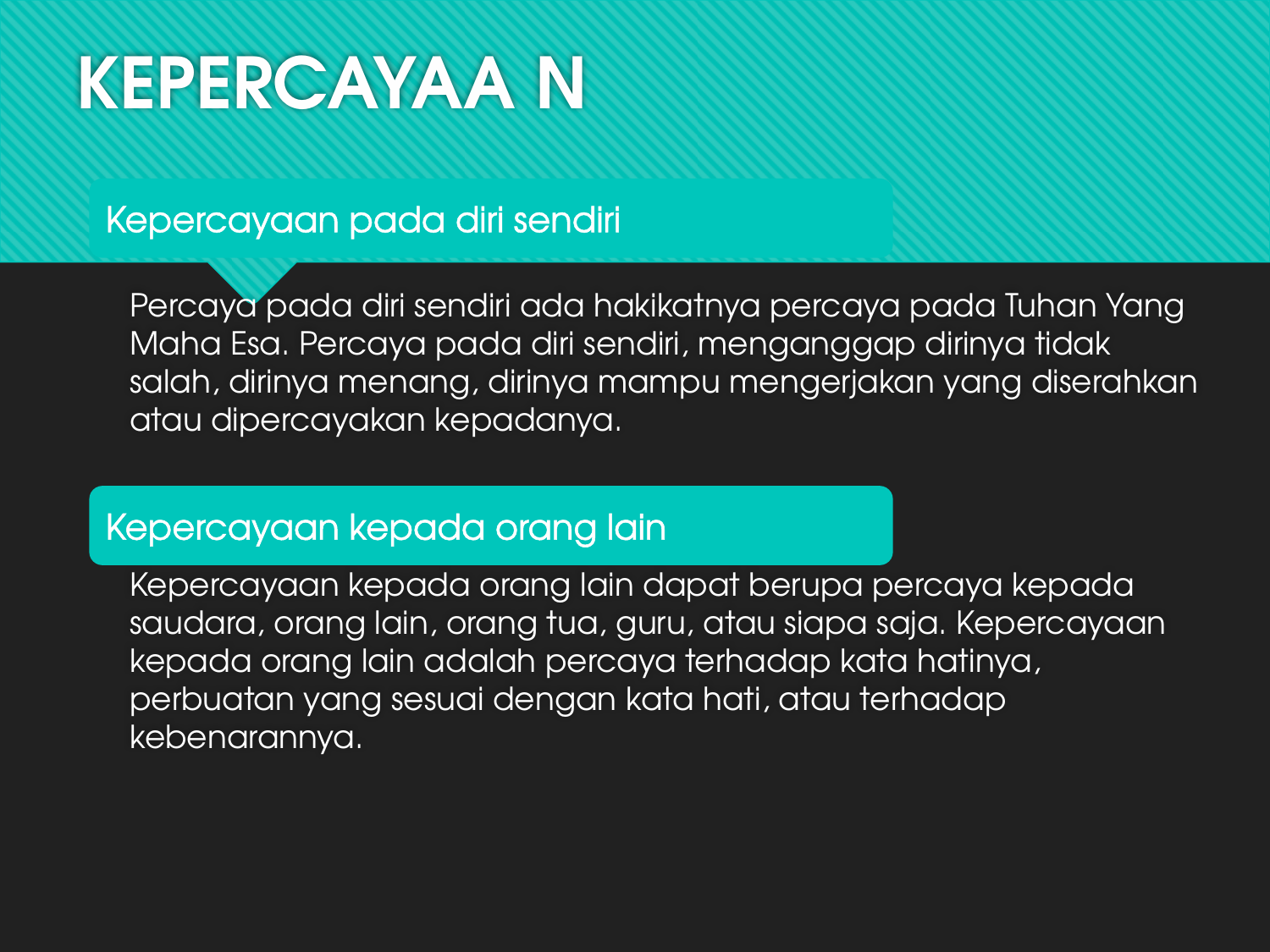

# KEPERCAYAA N

	Percaya pada diri sendiri ada hakikatnya percaya pada Tuhan Yang Maha Esa. Percaya pada diri sendiri, menganggap dirinya tidak salah, dirinya menang, dirinya mampu mengerjakan yang diserahkan atau dipercayakan kepadanya.

	Kepercayaan kepada orang lain dapat berupa percaya kepada saudara, orang lain, orang tua, guru, atau siapa saja. Kepercayaan kepada orang lain adalah percaya terhadap kata hatinya, perbuatan yang sesuai dengan kata hati, atau terhadap kebenarannya.

Kepercayaan pada diri sendiri
Kepercayaan kepada orang lain